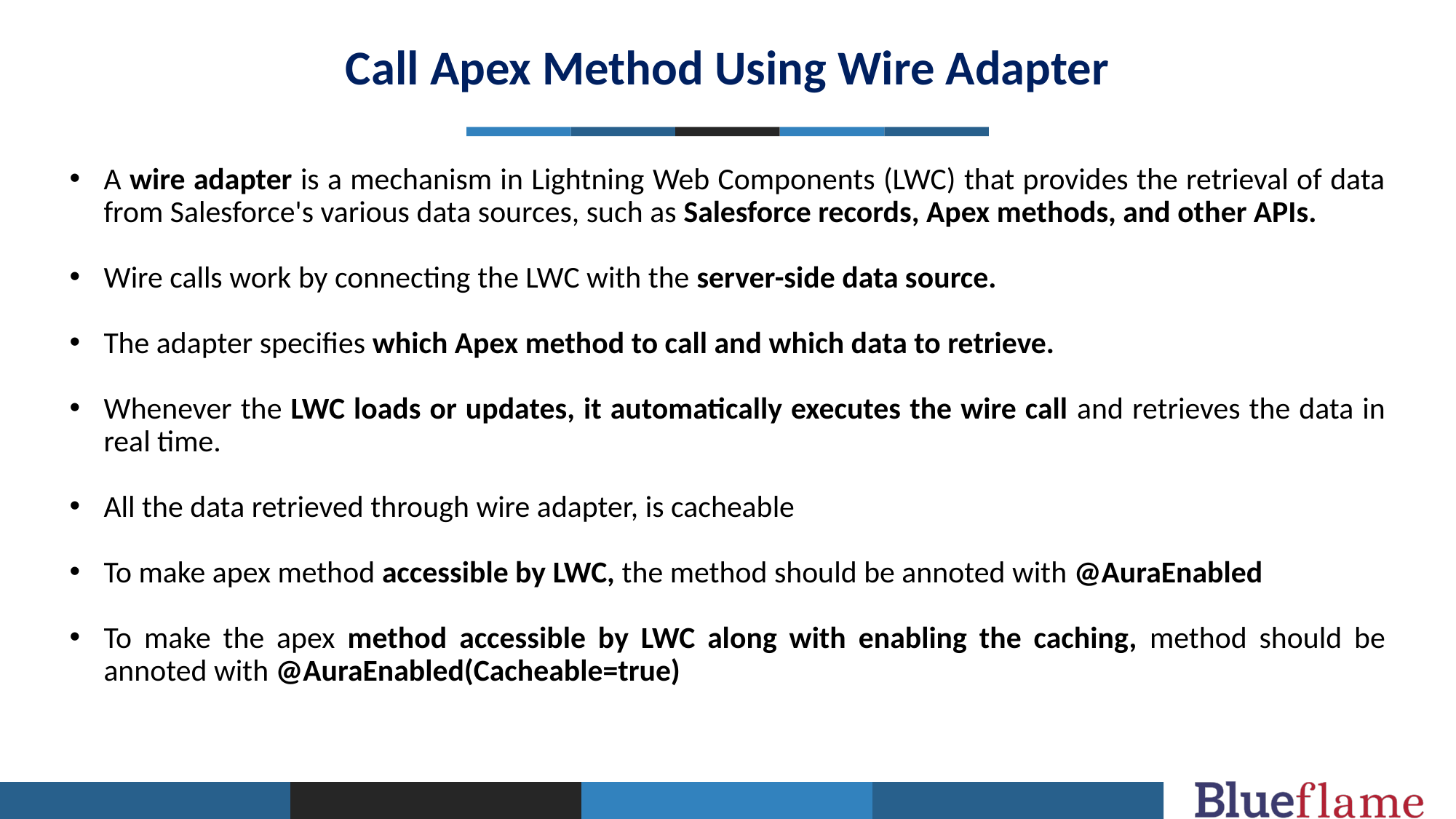

Call Apex Method Using Wire Adapter
A wire adapter is a mechanism in Lightning Web Components (LWC) that provides the retrieval of data from Salesforce's various data sources, such as Salesforce records, Apex methods, and other APIs.

Wire calls work by connecting the LWC with the server-side data source.

The adapter specifies which Apex method to call and which data to retrieve.

Whenever the LWC loads or updates, it automatically executes the wire call and retrieves the data in real time.

All the data retrieved through wire adapter, is cacheable

To make apex method accessible by LWC, the method should be annoted with @AuraEnabled

To make the apex method accessible by LWC along with enabling the caching, method should be annoted with @AuraEnabled(Cacheable=true)